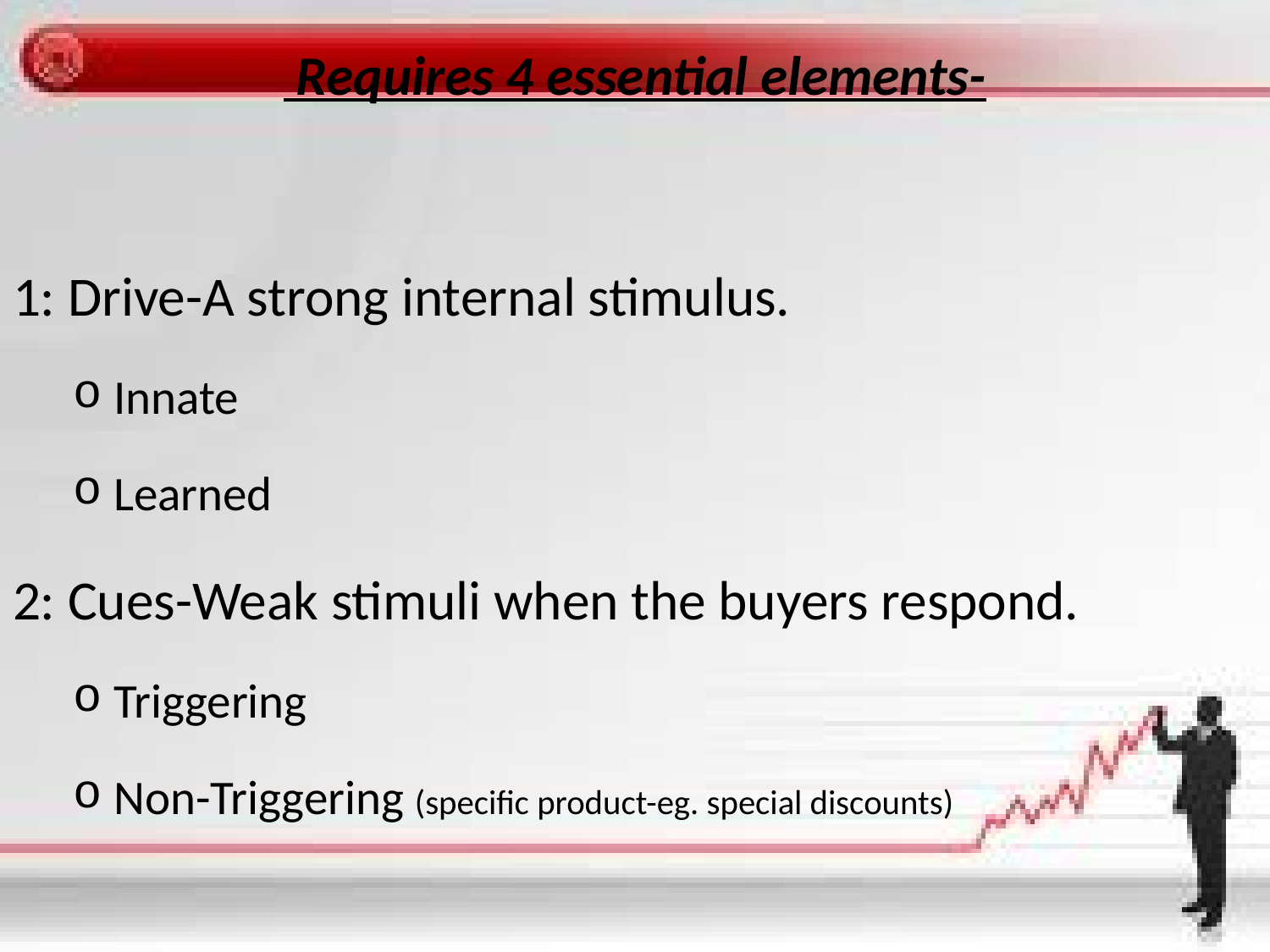

Requires 4 essential elements-

1: Drive-A strong internal stimulus.
Innate
Learned
2: Cues-Weak stimuli when the buyers respond.
Triggering
Non-Triggering (specific product-eg. special discounts)